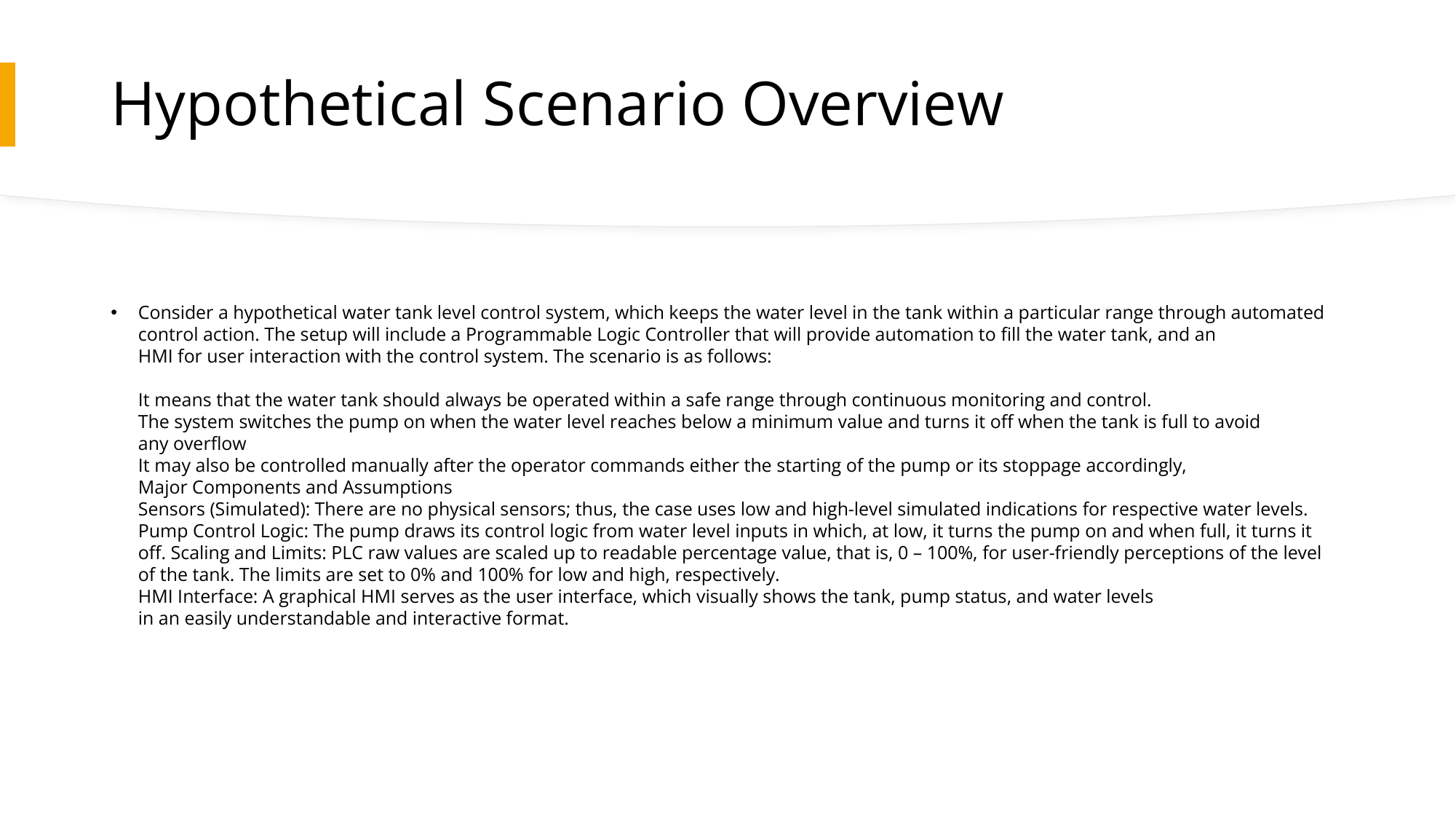

# Hypothetical Scenario Overview

Consider a hypothetical water tank level control system, which keeps the water level in the tank within a particular range through automated control action. The setup will include a Programmable Logic Controller that will provide automation to fill the water tank, and an HMI for user interaction with the control system. The scenario is as follows:
It means that the water tank should always be operated within a safe range through continuous monitoring and control.
The system switches the pump on when the water level reaches below a minimum value and turns it off when the tank is full to avoid any overflow
It may also be controlled manually after the operator commands either the starting of the pump or its stoppage accordingly,
Major Components and Assumptions
Sensors (Simulated): There are no physical sensors; thus, the case uses low and high-level simulated indications for respective water levels. Pump Control Logic: The pump draws its control logic from water level inputs in which, at low, it turns the pump on and when full, it turns it off. Scaling and Limits: PLC raw values are scaled up to readable percentage value, that is, 0 – 100%, for user-friendly perceptions of the level of the tank. The limits are set to 0% and 100% for low and high, respectively.
HMI Interface: A graphical HMI serves as the user interface, which visually shows the tank, pump status, and water levels in an easily understandable and interactive format.